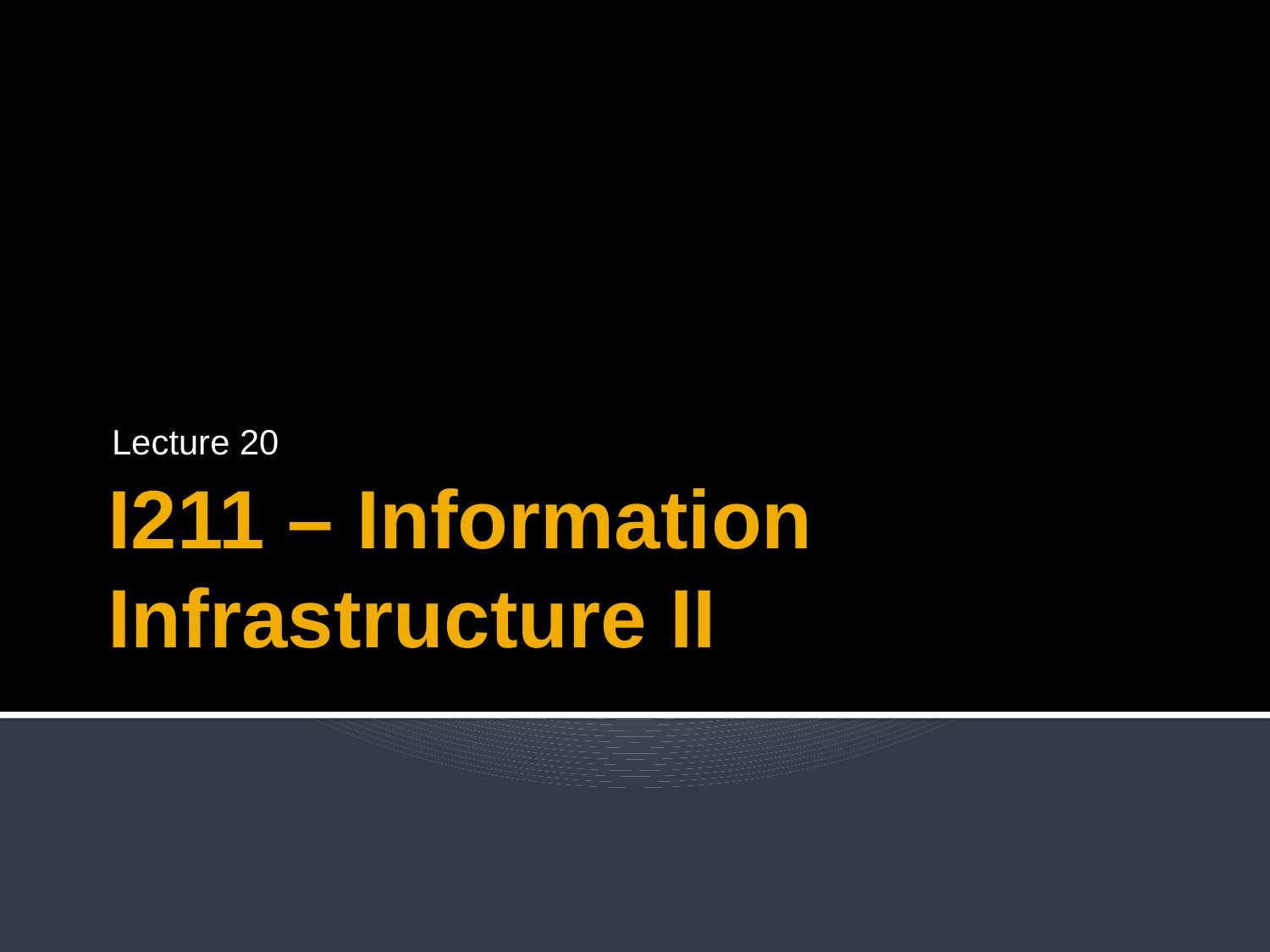

Lecture 20
# I211 – Information Infrastructure II